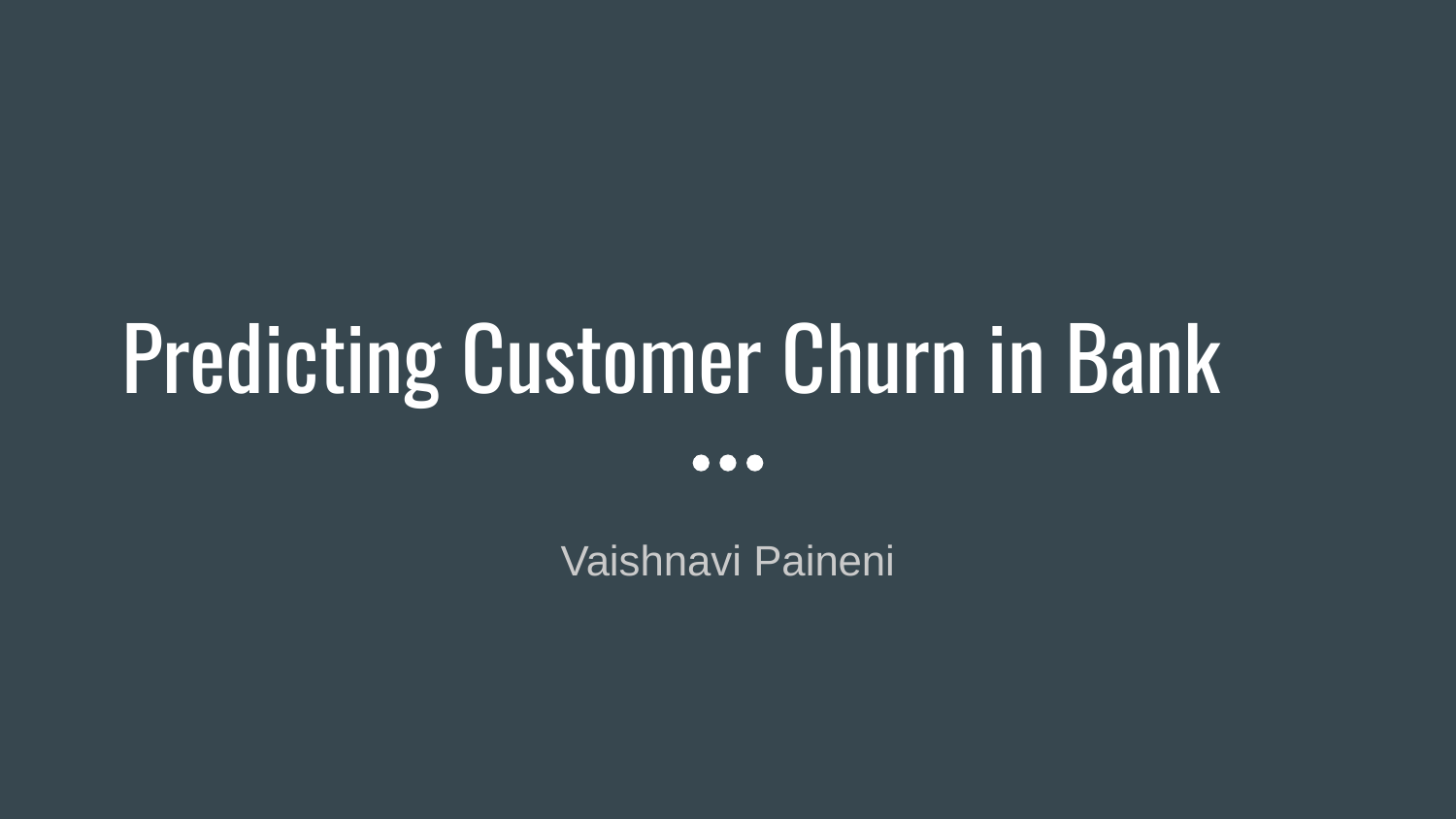

# Predicting Customer Churn in Bank
Vaishnavi Paineni